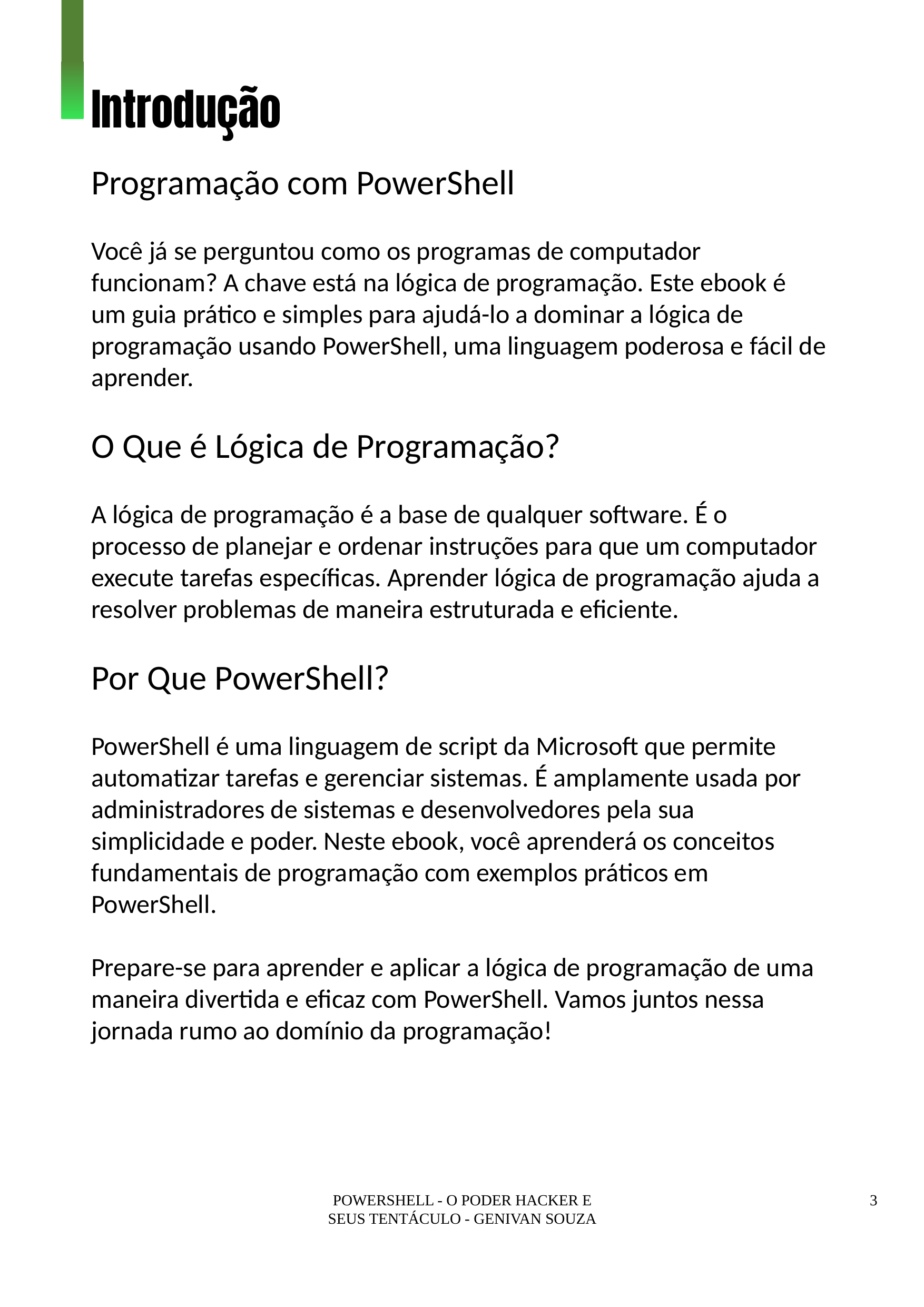

Introdução
Programação com PowerShell

Você já se perguntou como os programas de computador funcionam? A chave está na lógica de programação. Este ebook é um guia prático e simples para ajudá-lo a dominar a lógica de programação usando PowerShell, uma linguagem poderosa e fácil de aprender.

O Que é Lógica de Programação?

A lógica de programação é a base de qualquer software. É o processo de planejar e ordenar instruções para que um computador execute tarefas específicas. Aprender lógica de programação ajuda a resolver problemas de maneira estruturada e eficiente.

Por Que PowerShell?

PowerShell é uma linguagem de script da Microsoft que permite automatizar tarefas e gerenciar sistemas. É amplamente usada por administradores de sistemas e desenvolvedores pela sua simplicidade e poder. Neste ebook, você aprenderá os conceitos fundamentais de programação com exemplos práticos em PowerShell.

Prepare-se para aprender e aplicar a lógica de programação de uma maneira divertida e eficaz com PowerShell. Vamos juntos nessa jornada rumo ao domínio da programação!

POWERSHELL - O PODER HACKER E SEUS TENTÁCULO - GENIVAN SOUZA
3